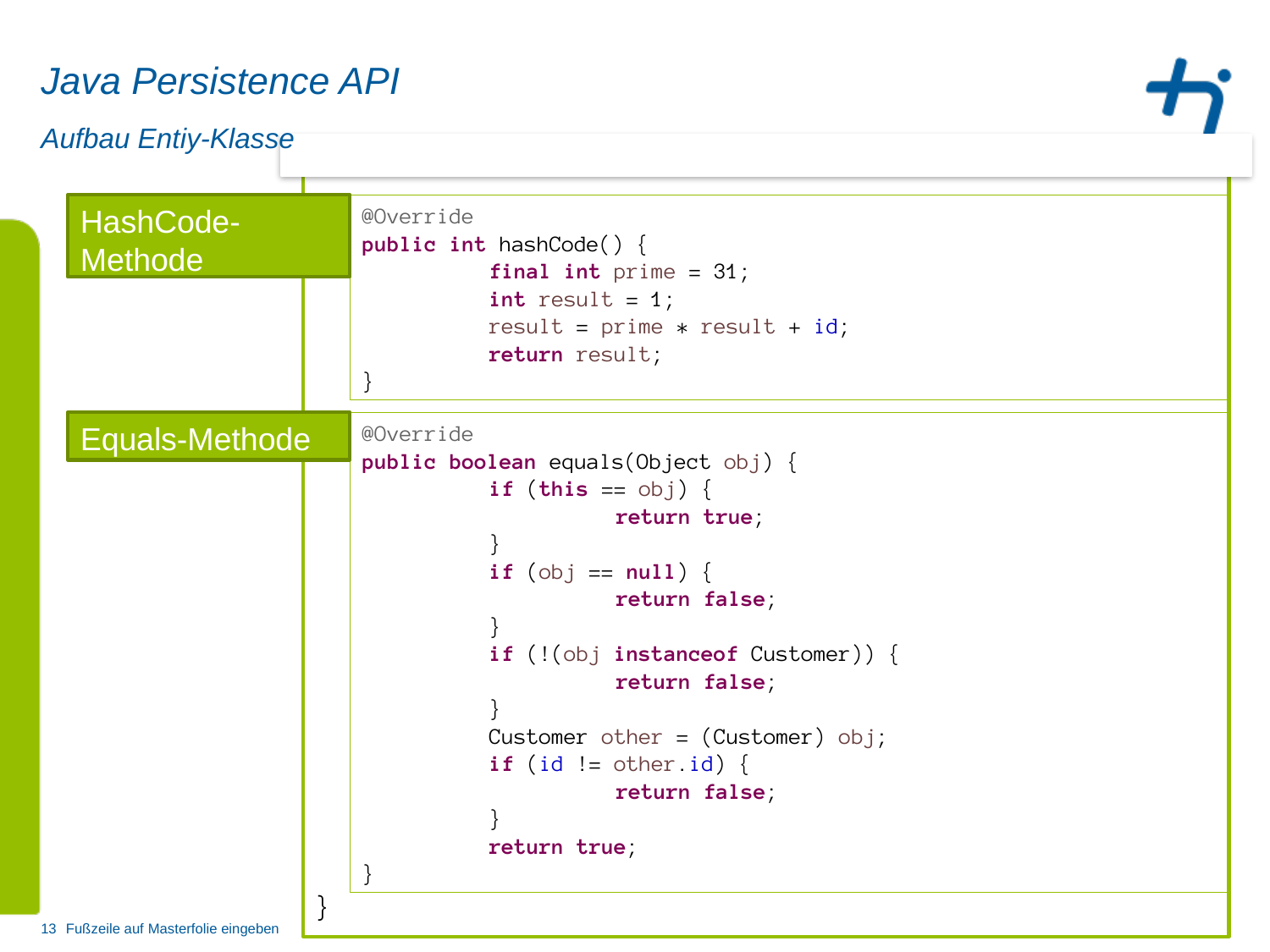

# Java Persistence API
Aufbau Entiy-Klasse

}
HashCode-Methode
@Override
public int hashCode() {
	final int prime = 31;
	int result = 1;
	result = prime * result + id;
	return result;
}
@Override
public boolean equals(Object obj) {
	if (this == obj) {
		return true;
	}
	if (obj == null) {
		return false;
	}
	if (!(obj instanceof Customer)) {
		return false;
	}
	Customer other = (Customer) obj;
	if (id != other.id) {
		return false;
	}
	return true;
}
Equals-Methode
13